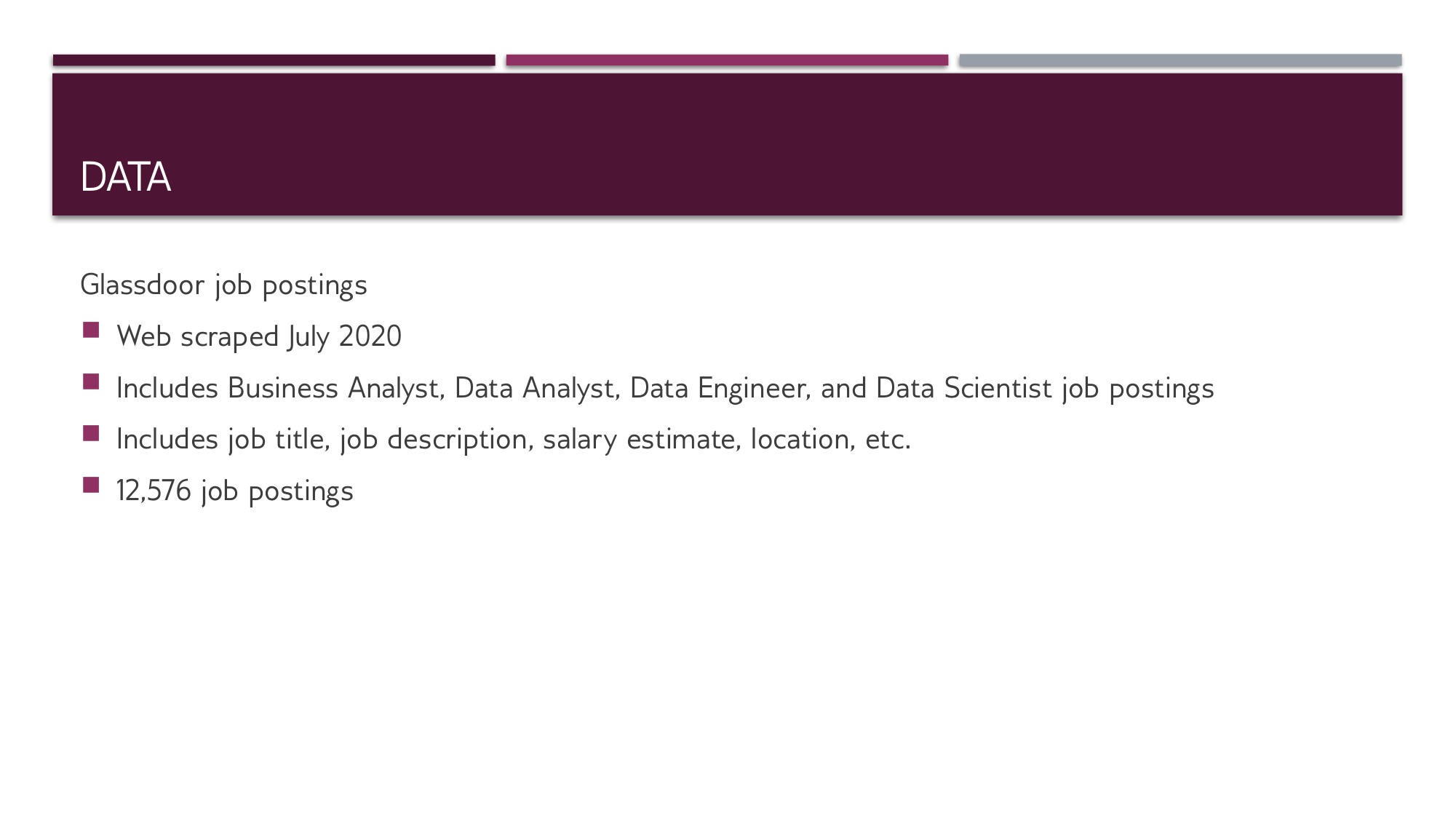

# Data
Glassdoor job postings
Web scraped July 2020
Includes Business Analyst, Data Analyst, Data Engineer, and Data Scientist job postings
Includes job title, job description, salary estimate, location, etc.
12,576 job postings